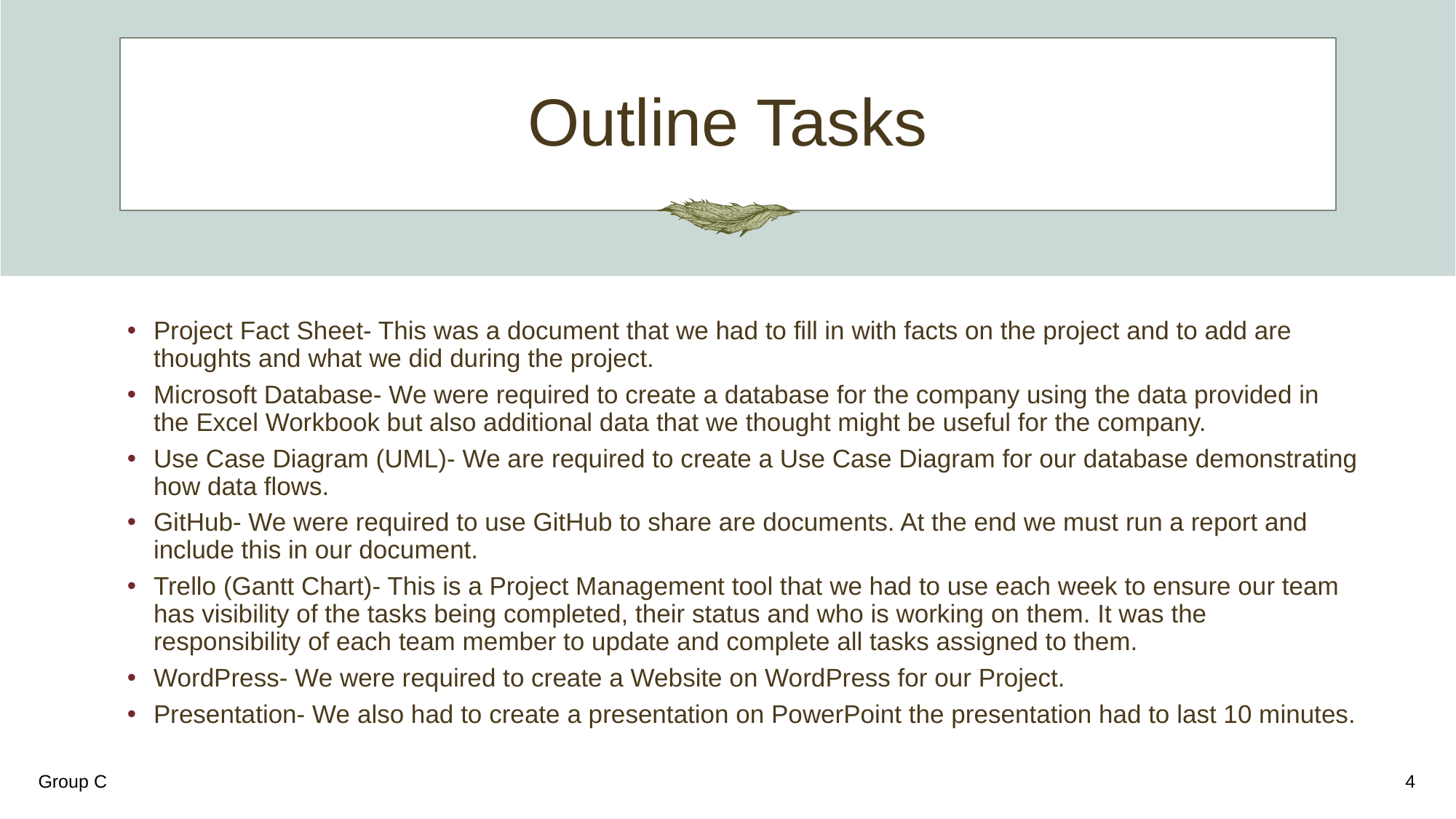

# Outline Tasks
Project Fact Sheet- This was a document that we had to fill in with facts on the project and to add are thoughts and what we did during the project.
Microsoft Database- We were required to create a database for the company using the data provided in the Excel Workbook but also additional data that we thought might be useful for the company.
Use Case Diagram (UML)- We are required to create a Use Case Diagram for our database demonstrating how data flows.
GitHub- We were required to use GitHub to share are documents. At the end we must run a report and include this in our document.
Trello (Gantt Chart)- This is a Project Management tool that we had to use each week to ensure our team has visibility of the tasks being completed, their status and who is working on them. It was the responsibility of each team member to update and complete all tasks assigned to them.
WordPress- We were required to create a Website on WordPress for our Project.
Presentation- We also had to create a presentation on PowerPoint the presentation had to last 10 minutes.

Group C
4